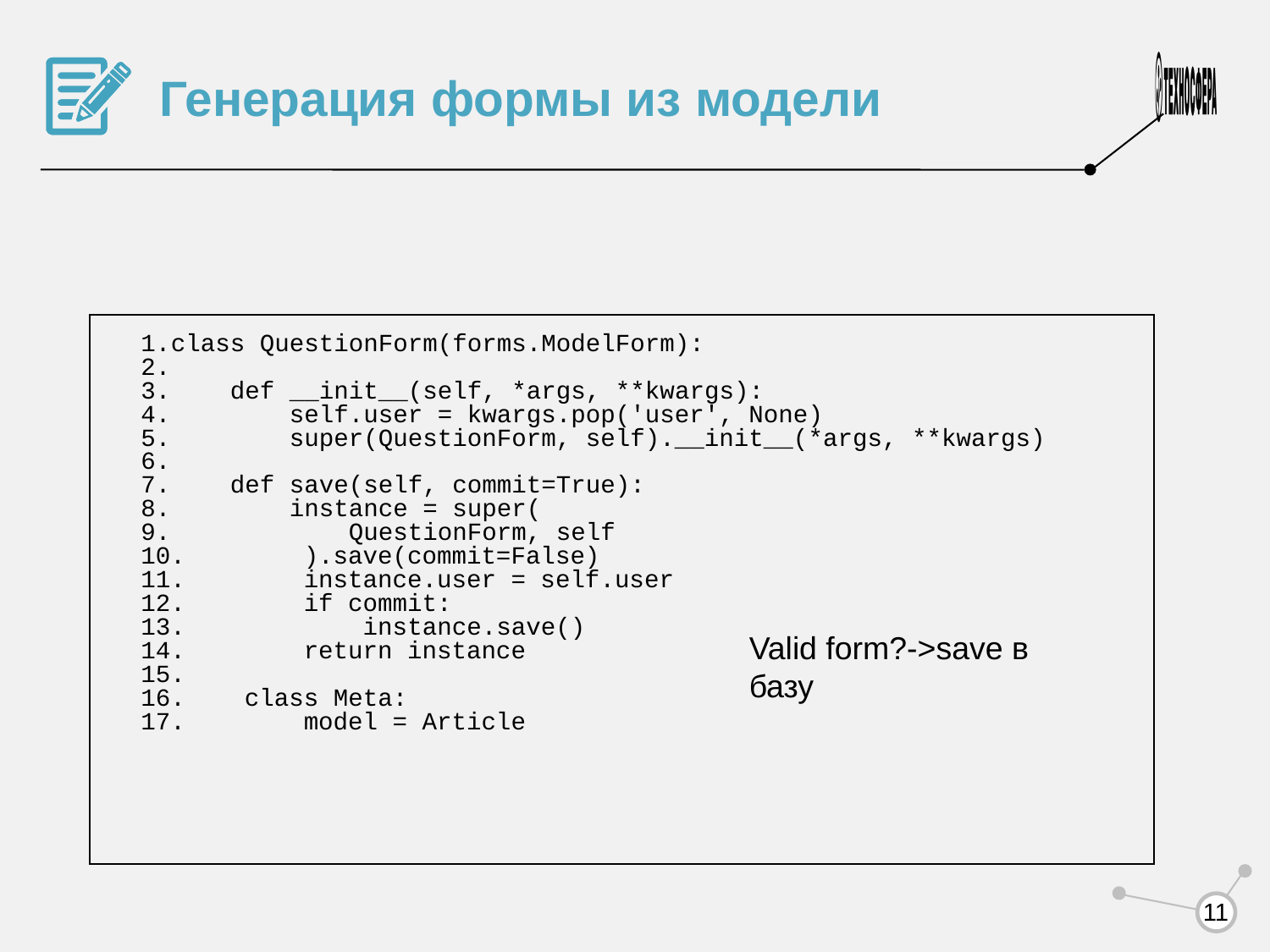

Генерация формы из модели

class QuestionForm(forms.ModelForm):

    def __init__(self, *args, **kwargs):
        self.user = kwargs.pop('user', None)
        super(QuestionForm, self).__init__(*args, **kwargs)

    def save(self, commit=True):
        instance = super(
            QuestionForm, self
        ).save(commit=False)
        instance.user = self.user
        if commit:
            instance.save()
        return instance

    class Meta:
        model = Article
Valid form?->save в базу
11